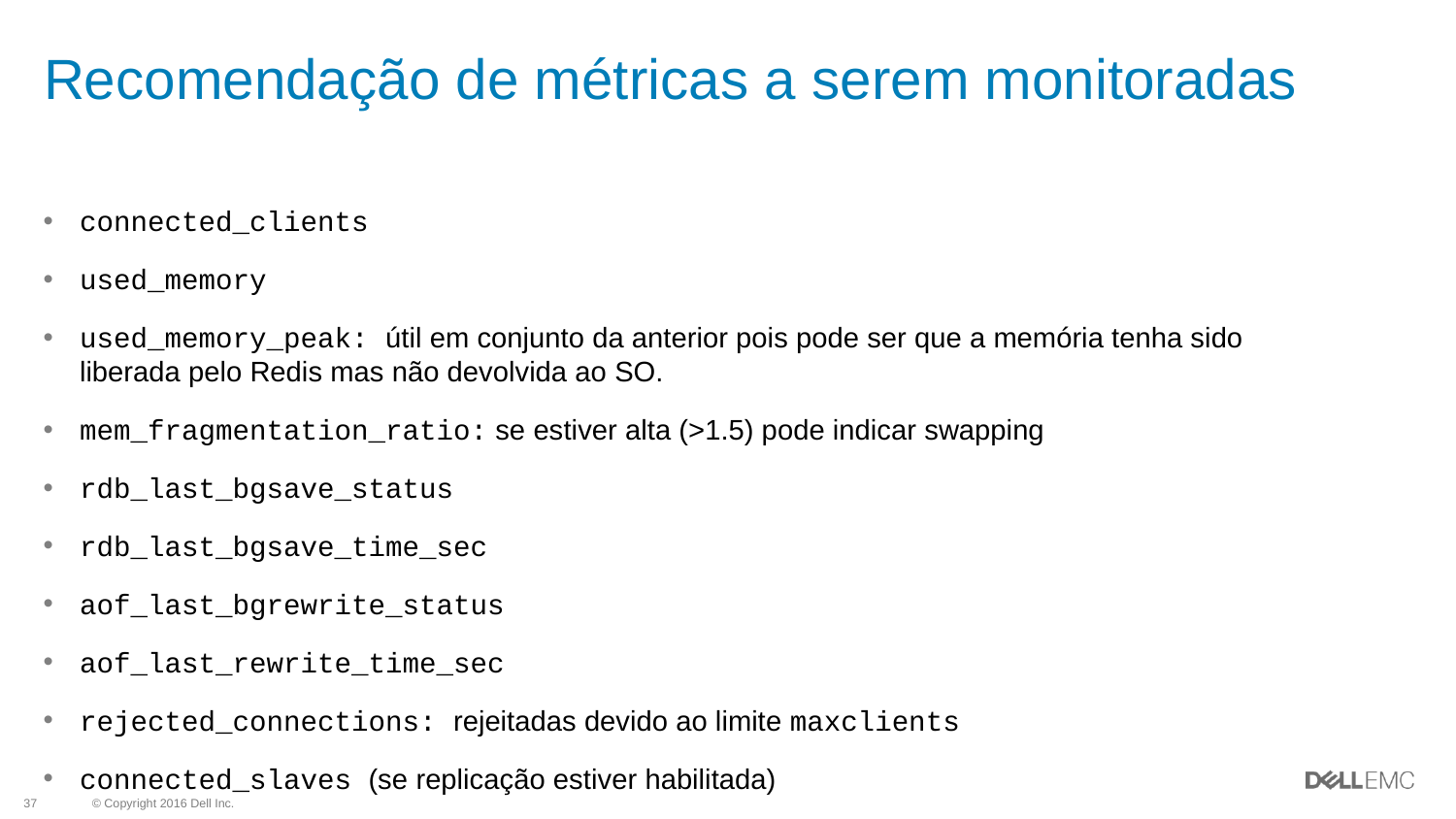

# Recomendação de métricas a serem monitoradas
connected_clients
used_memory
used_memory_peak: útil em conjunto da anterior pois pode ser que a memória tenha sido liberada pelo Redis mas não devolvida ao SO.
mem_fragmentation_ratio: se estiver alta (>1.5) pode indicar swapping
rdb_last_bgsave_status
rdb_last_bgsave_time_sec
aof_last_bgrewrite_status
aof_last_rewrite_time_sec
rejected_connections: rejeitadas devido ao limite maxclients
connected_slaves (se replicação estiver habilitada)